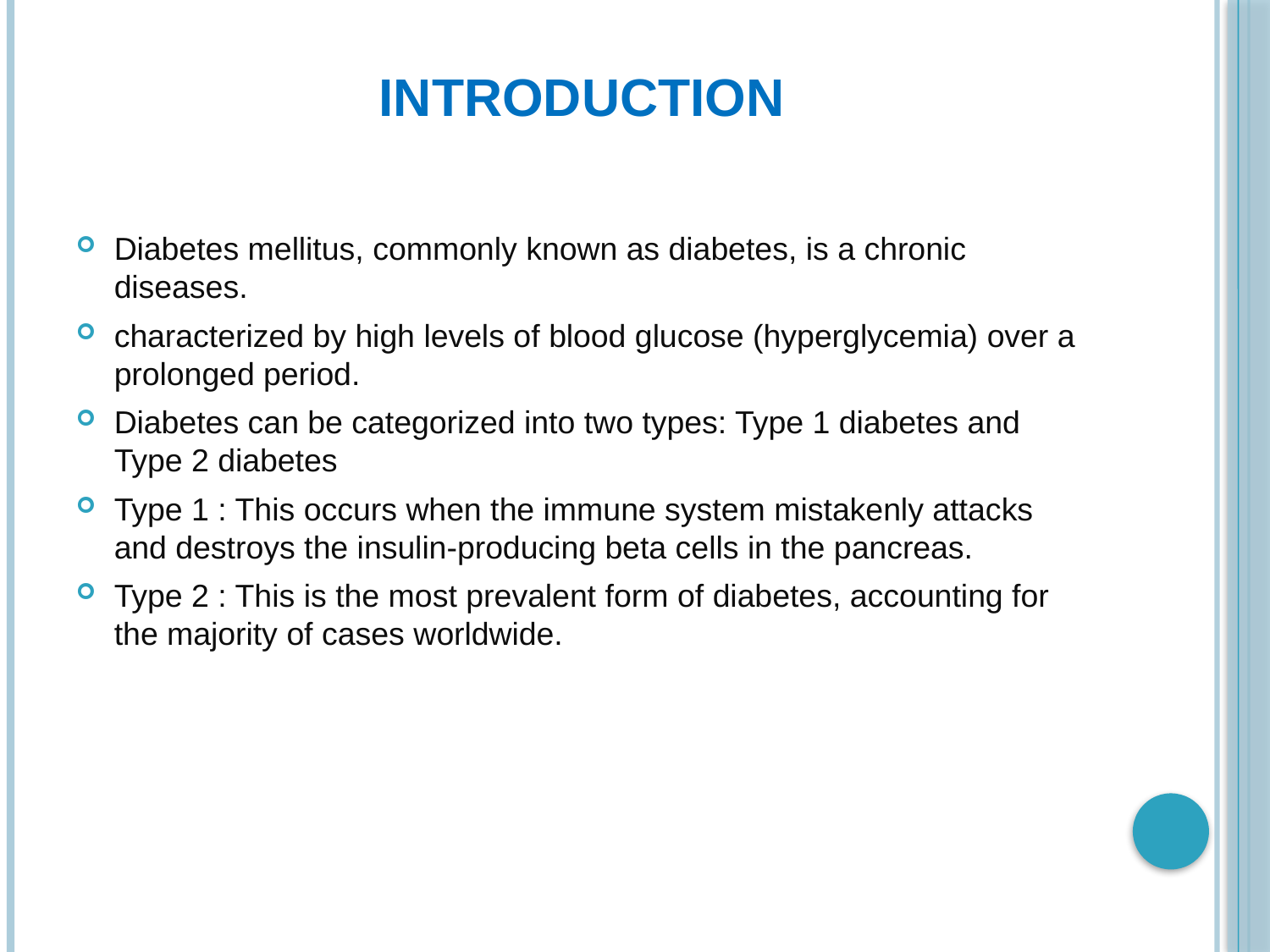

# INTRODUCTION
Diabetes mellitus, commonly known as diabetes, is a chronic diseases.
characterized by high levels of blood glucose (hyperglycemia) over a prolonged period.
Diabetes can be categorized into two types: Type 1 diabetes and Type 2 diabetes
Type 1 : This occurs when the immune system mistakenly attacks and destroys the insulin-producing beta cells in the pancreas.
Type 2 : This is the most prevalent form of diabetes, accounting for the majority of cases worldwide.